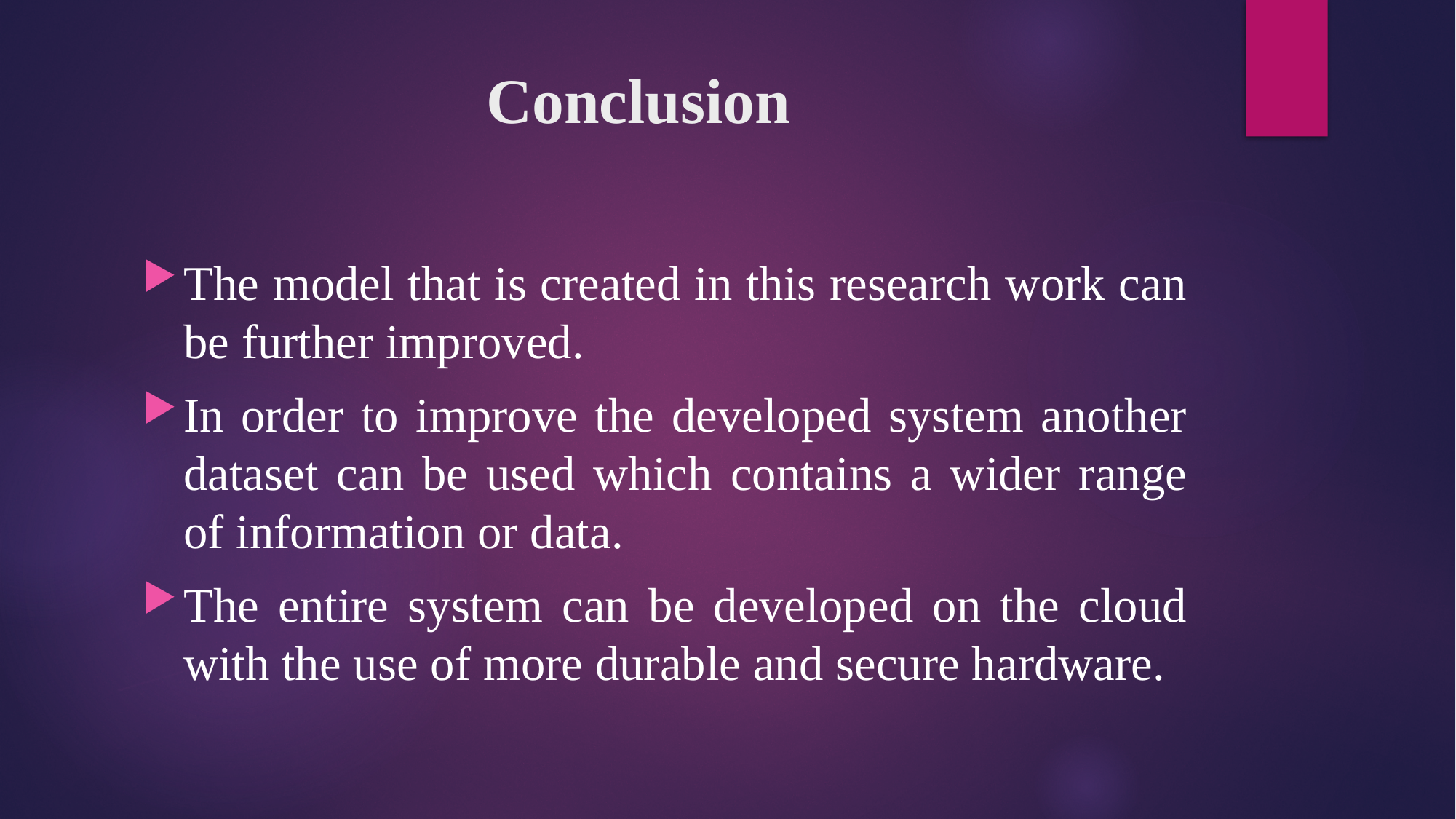

# Conclusion
The model that is created in this research work can be further improved.
In order to improve the developed system another dataset can be used which contains a wider range of information or data.
The entire system can be developed on the cloud with the use of more durable and secure hardware.